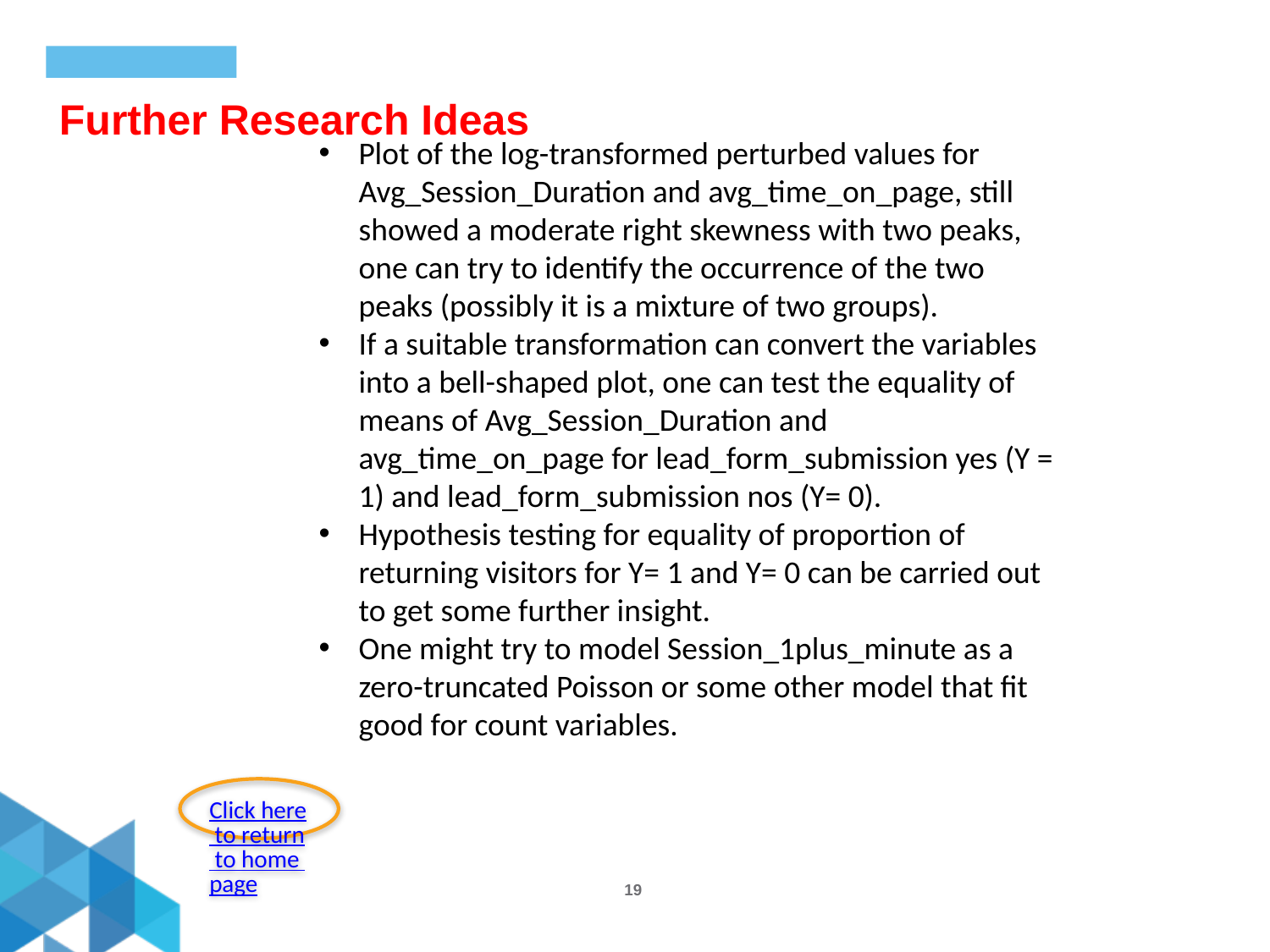

Further Research Ideas

Plot of the log-transformed perturbed values for Avg_Session_Duration and avg_time_on_page, still showed a moderate right skewness with two peaks, one can try to identify the occurrence of the two peaks (possibly it is a mixture of two groups).
If a suitable transformation can convert the variables into a bell-shaped plot, one can test the equality of means of Avg_Session_Duration and avg_time_on_page for lead_form_submission yes (Y = 1) and lead_form_submission nos (Y= 0).
Hypothesis testing for equality of proportion of returning visitors for Y= 1 and Y= 0 can be carried out to get some further insight.
One might try to model Session_1plus_minute as a zero-truncated Poisson or some other model that fit good for count variables.
Click here to return to home page
19